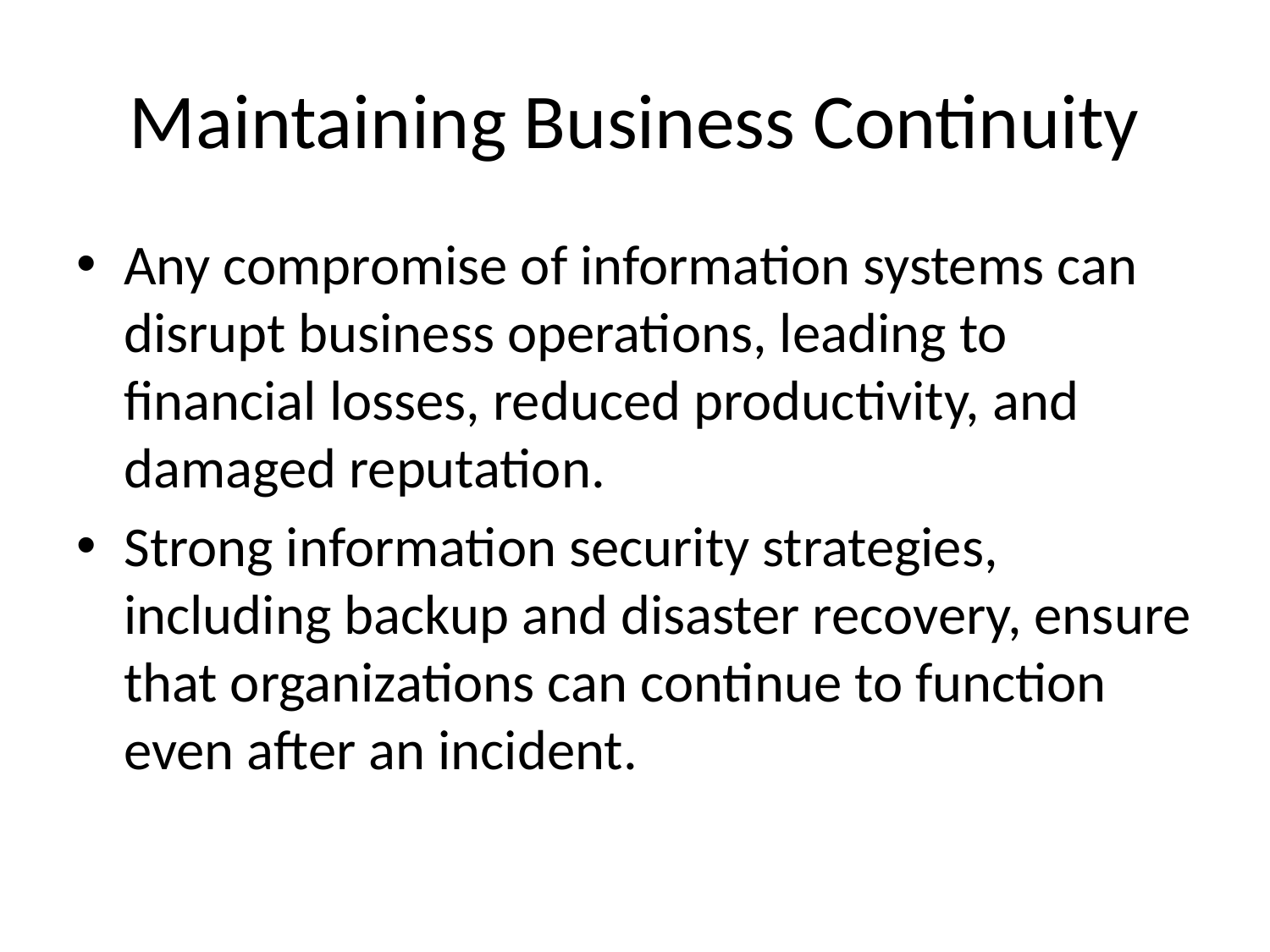

# Maintaining Business Continuity
Any compromise of information systems can disrupt business operations, leading to financial losses, reduced productivity, and damaged reputation.
Strong information security strategies, including backup and disaster recovery, ensure that organizations can continue to function even after an incident.